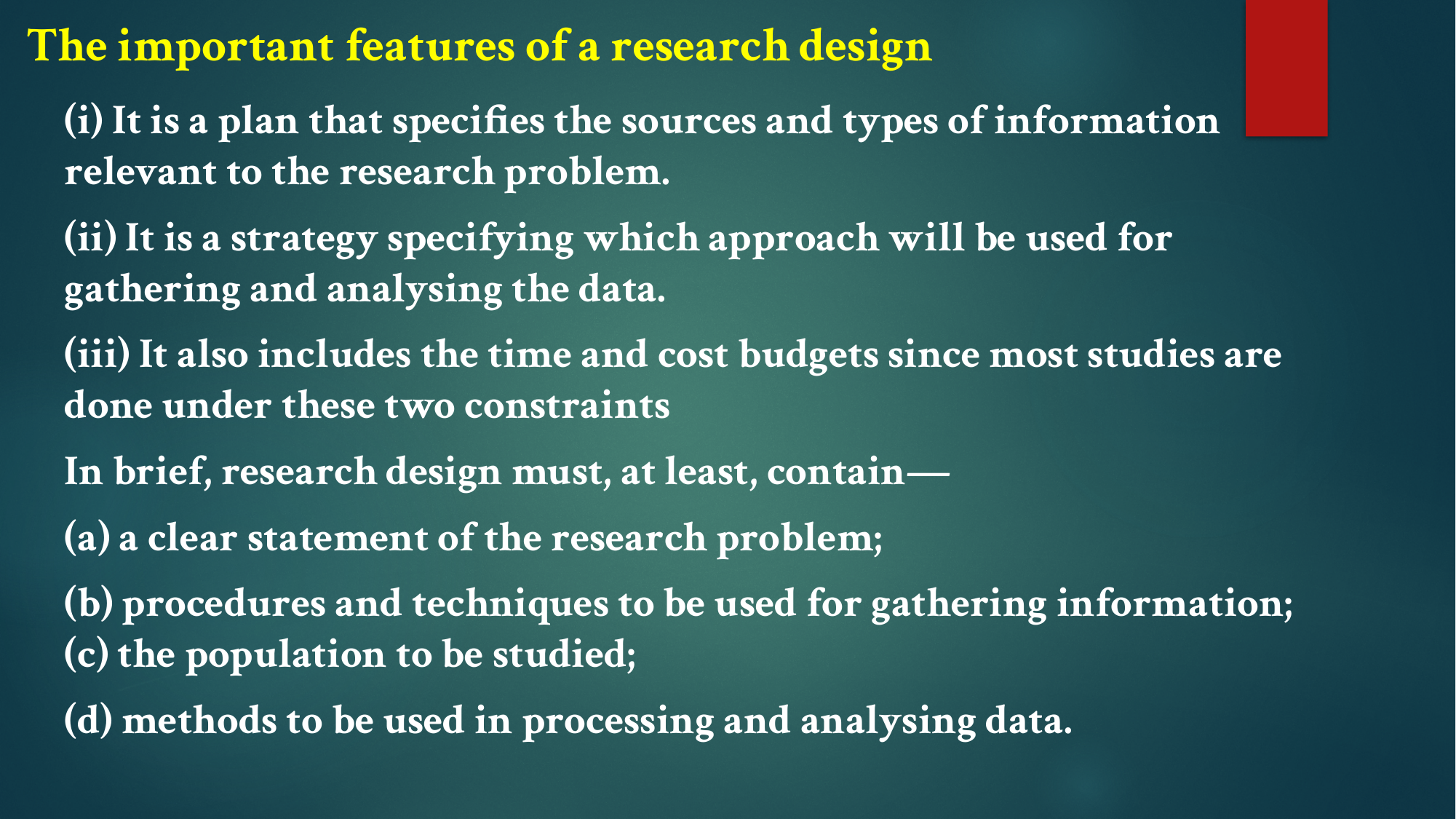

# The important features of a research design
(i) It is a plan that specifies the sources and types of information relevant to the research problem.
(ii) It is a strategy specifying which approach will be used for gathering and analysing the data.
(iii) It also includes the time and cost budgets since most studies are done under these two constraints
In brief, research design must, at least, contain—
(a) a clear statement of the research problem;
(b) procedures and techniques to be used for gathering information; (c) the population to be studied;
(d) methods to be used in processing and analysing data.